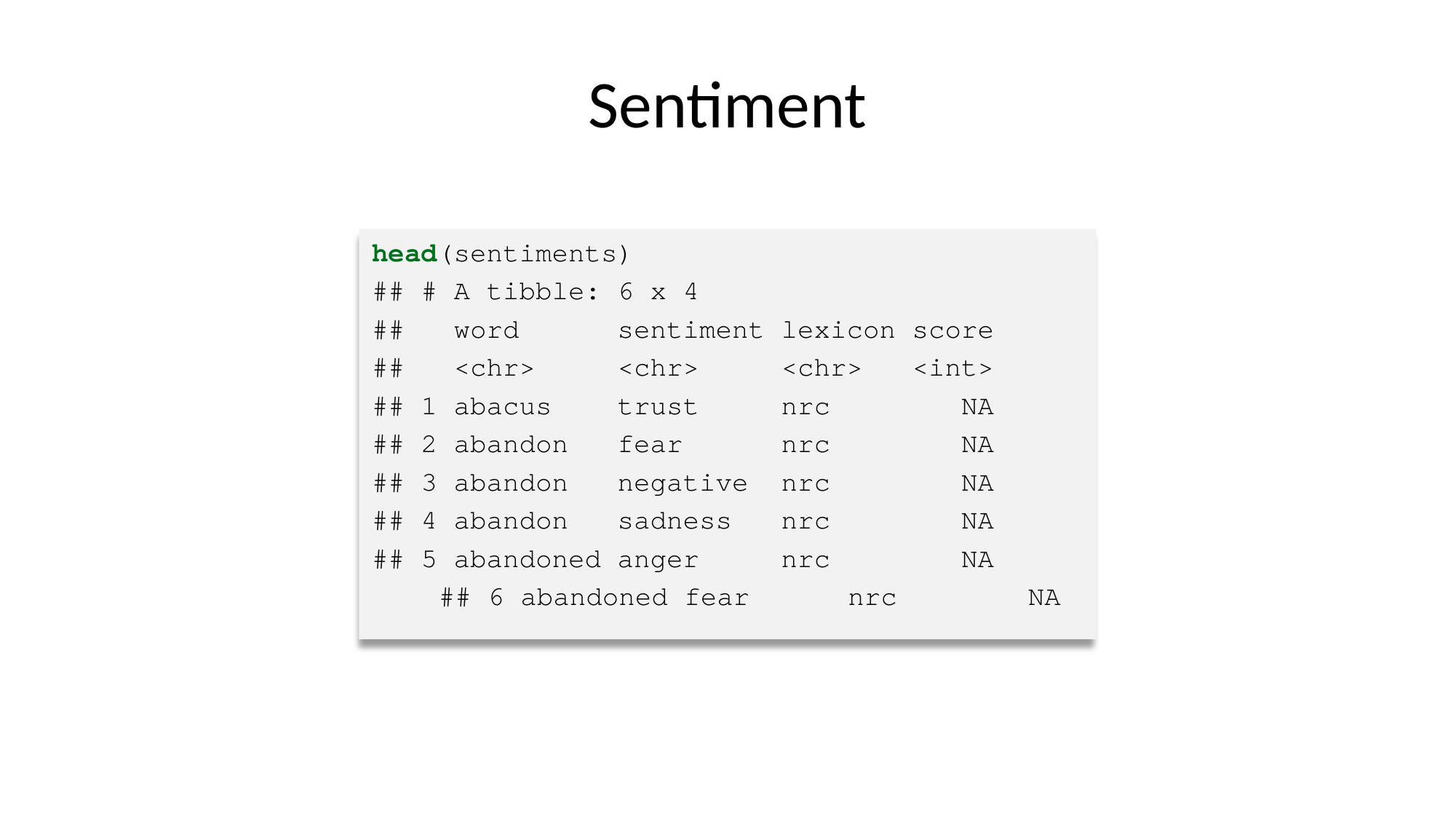

# Sentiment
head(sentiments)
## # A tibble: 6 x 4
##   word      sentiment lexicon score
##   <chr>     <chr>     <chr>   <int>
## 1 abacus    trust     nrc        NA
## 2 abandon   fear      nrc        NA
## 3 abandon   negative  nrc        NA
## 4 abandon   sadness   nrc        NA
## 5 abandoned anger     nrc        NA
## 6 abandoned fear      nrc        NA